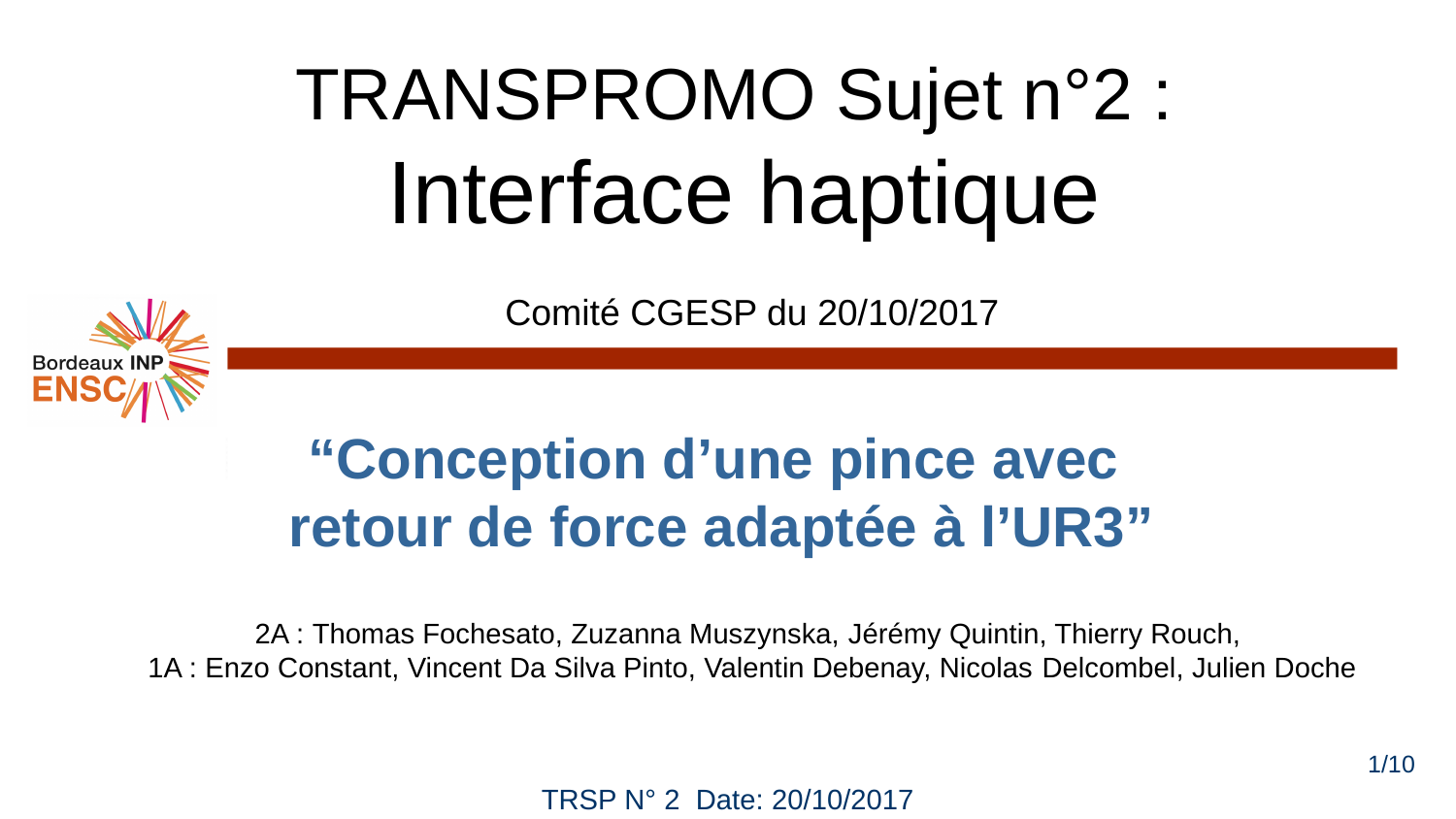

TRANSPROMO Sujet n°2 :
 Interface haptique

Comité CGESP du 20/10/2017
# “Conception d’une pince avec
retour de force adaptée à l’UR3”
2A : Thomas Fochesato, Zuzanna Muszynska, Jérémy Quintin, Thierry Rouch,
1A : Enzo Constant, Vincent Da Silva Pinto, Valentin Debenay, Nicolas Delcombel, Julien Doche
1/10
TRSP N° 2  Date: 20/10/2017